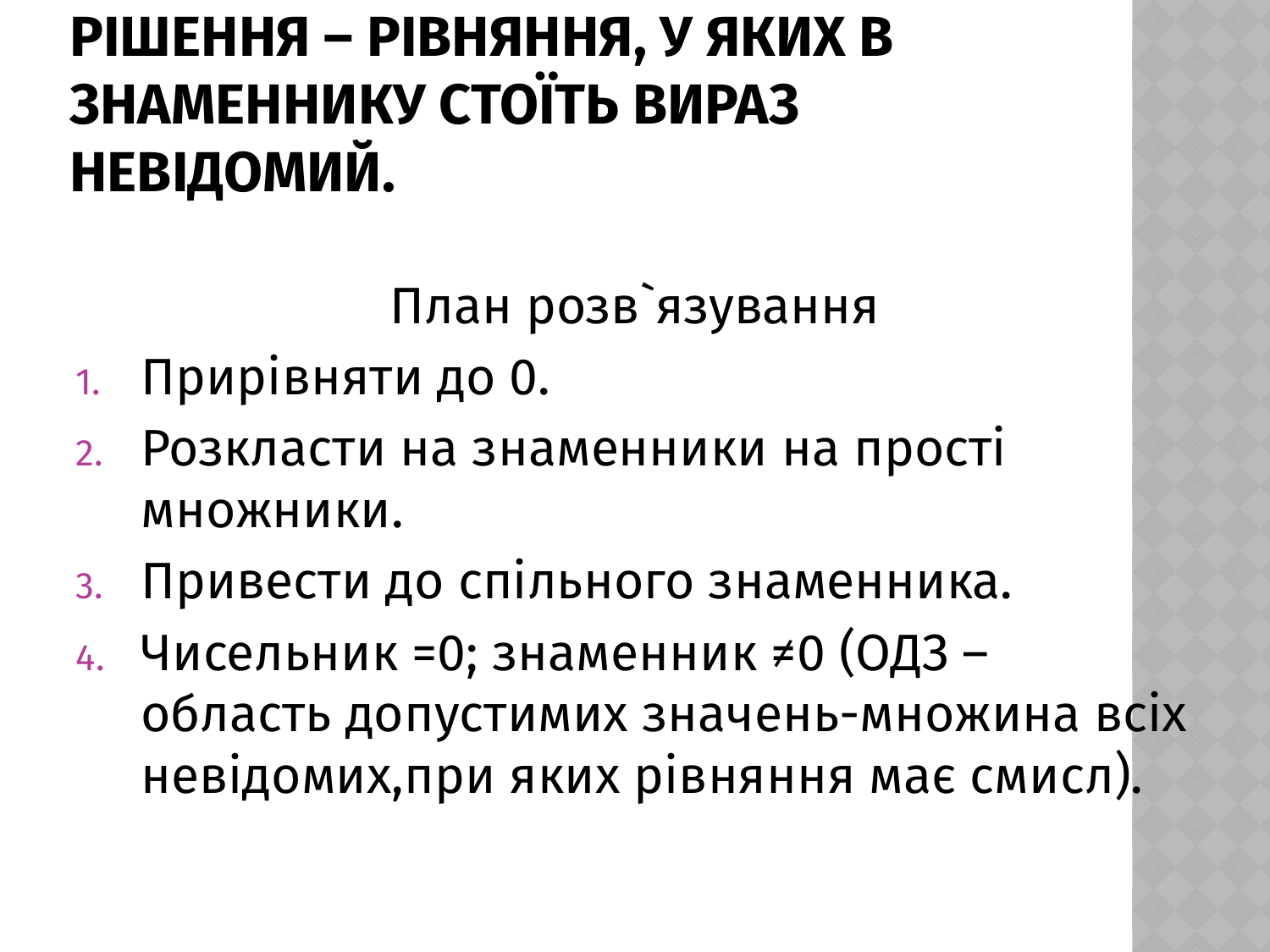

# ОЗН:дробово-раціональні. Рішення – рівняння, у яких в знаменнику стоїть вираз невідомий.
План розв`язування
Прирівняти до 0.
Розкласти на знаменники на прості множники.
Привести до спільного знаменника.
Чисельник =0; знаменник ≠0 (ОДЗ – область допустимих значень-множина всіх невідомих,при яких рівняння має смисл).